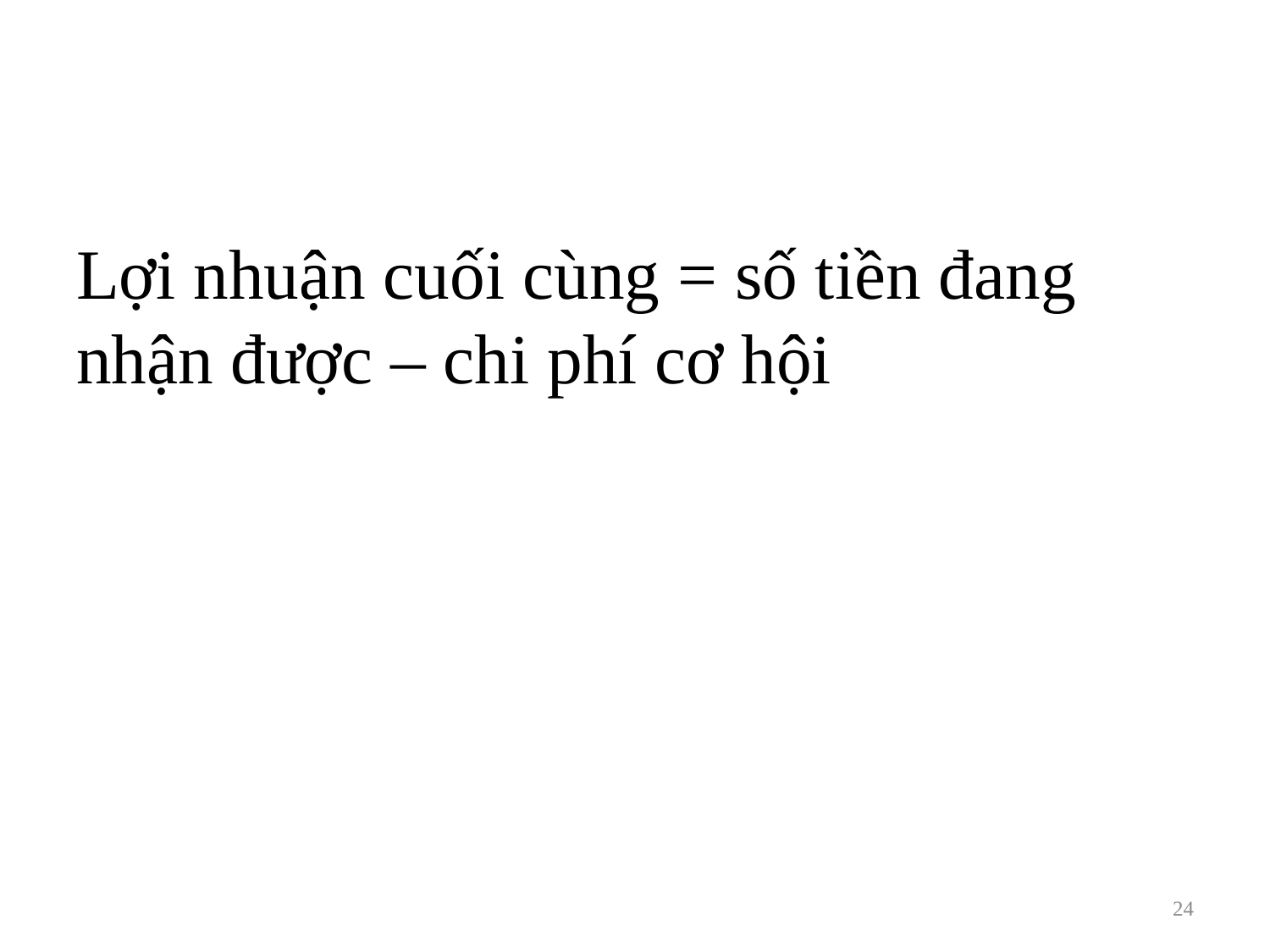

Lợi nhuận cuối cùng = số tiền đang nhận được – chi phí cơ hội
24